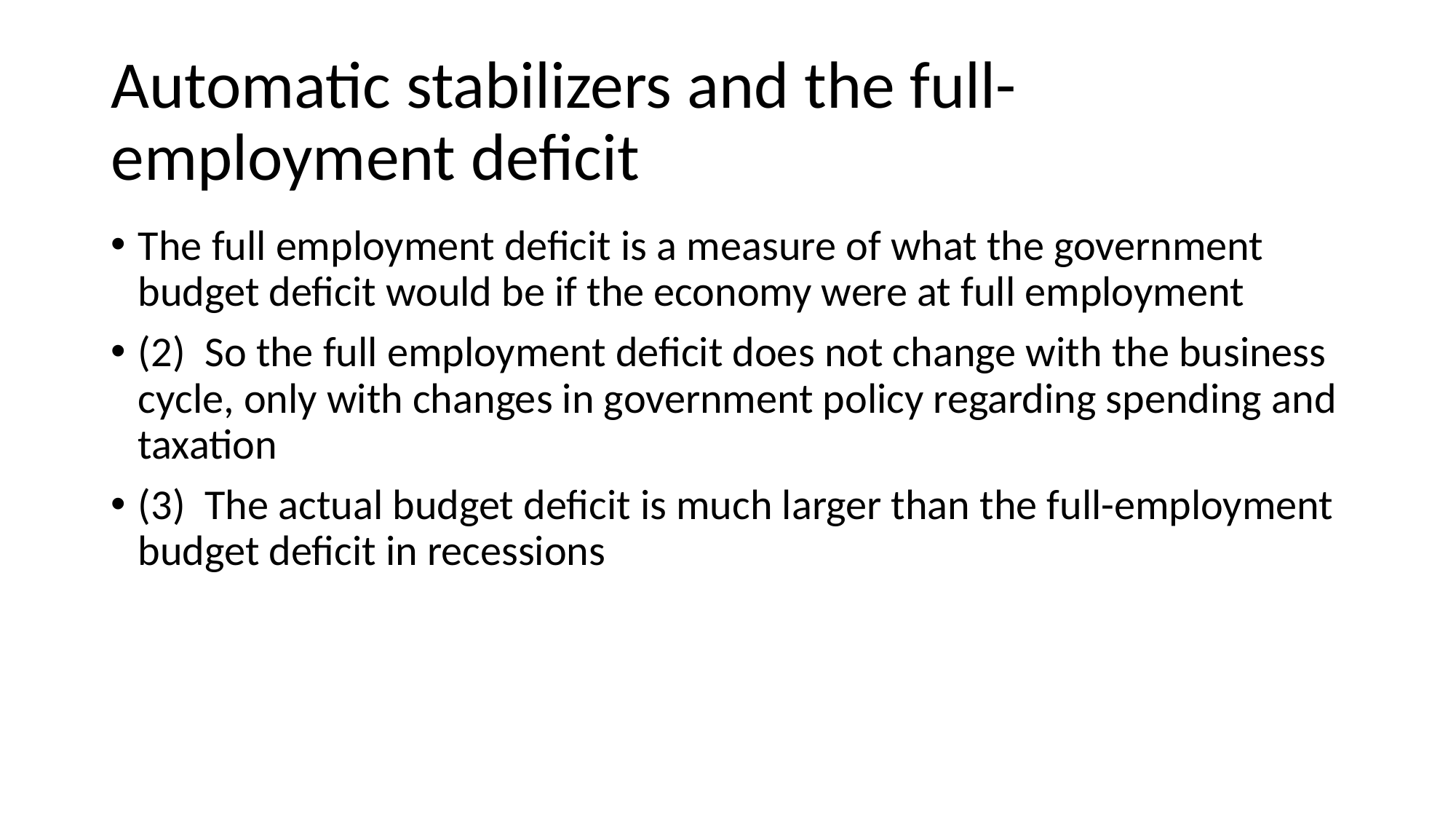

# Automatic stabilizers and the full-employment deficit
The full employment deficit is a measure of what the government budget deficit would be if the economy were at full employment
(2)  So the full employment deficit does not change with the business cycle, only with changes in government policy regarding spending and taxation
(3)  The actual budget deficit is much larger than the full-employment budget deficit in recessions